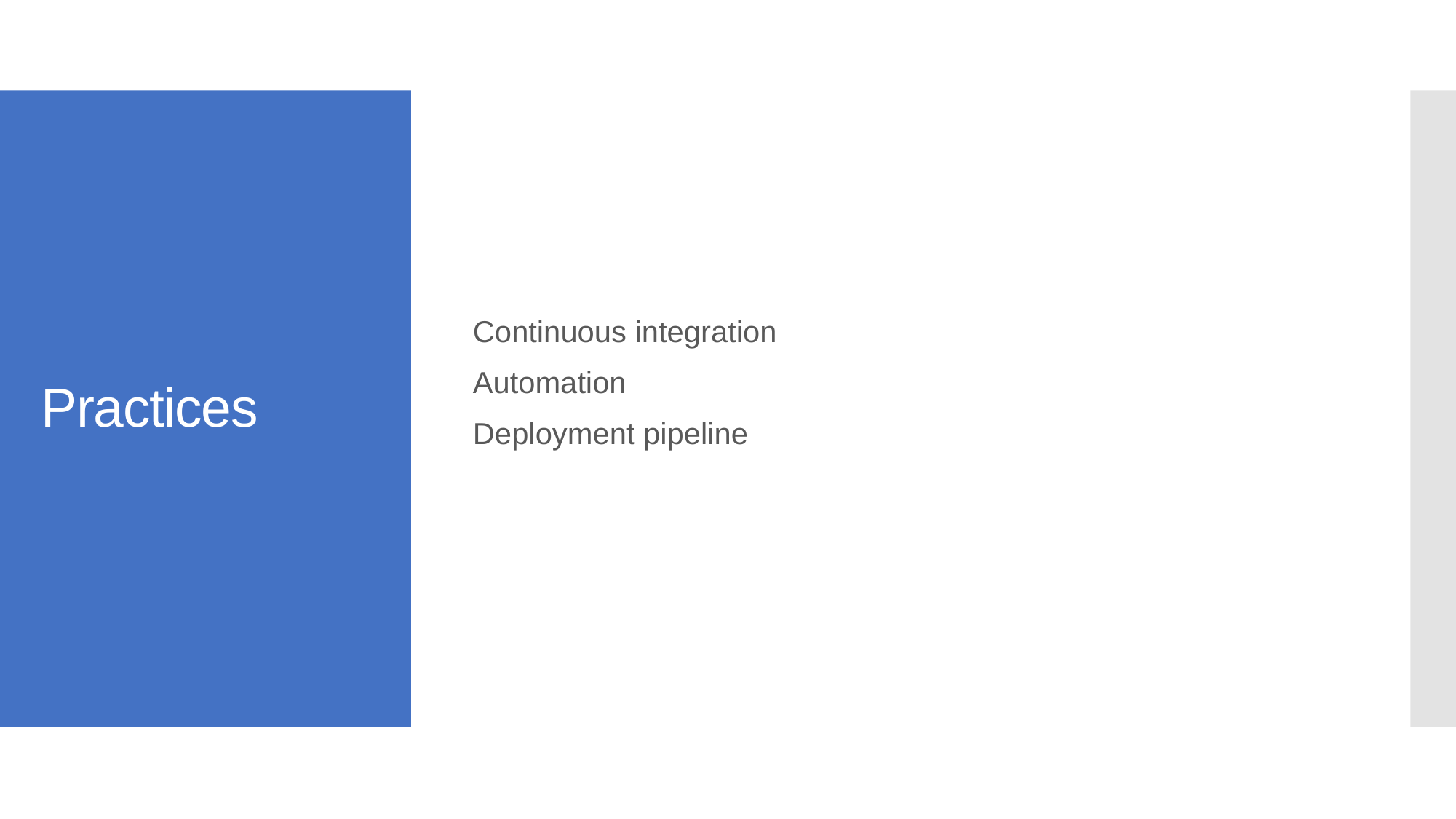

Continuous integration
Automation
Deployment pipeline

# Practices